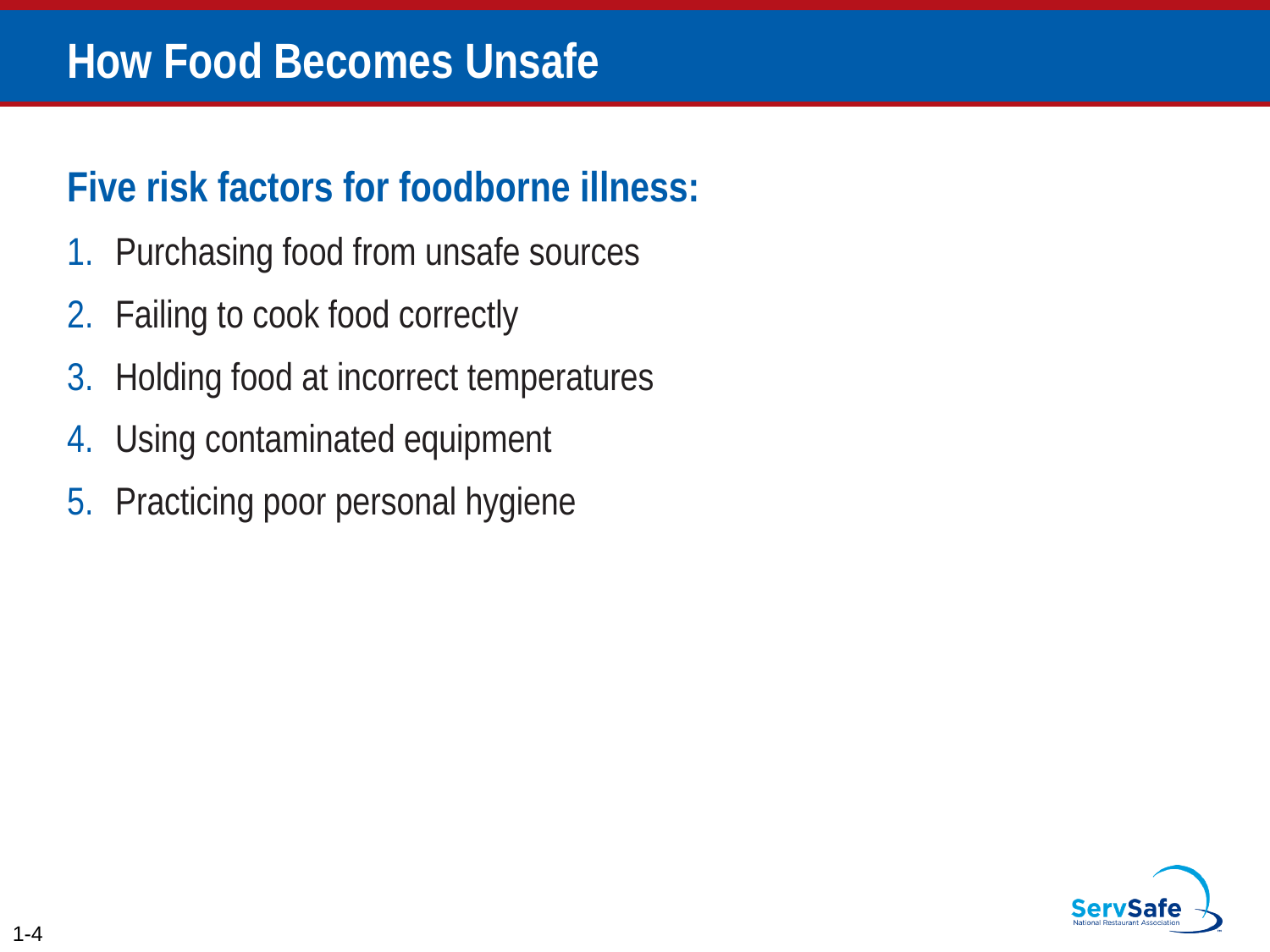

# How Food Becomes Unsafe
Five risk factors for foodborne illness:
Purchasing food from unsafe sources
Failing to cook food correctly
Holding food at incorrect temperatures
Using contaminated equipment
Practicing poor personal hygiene

1-4